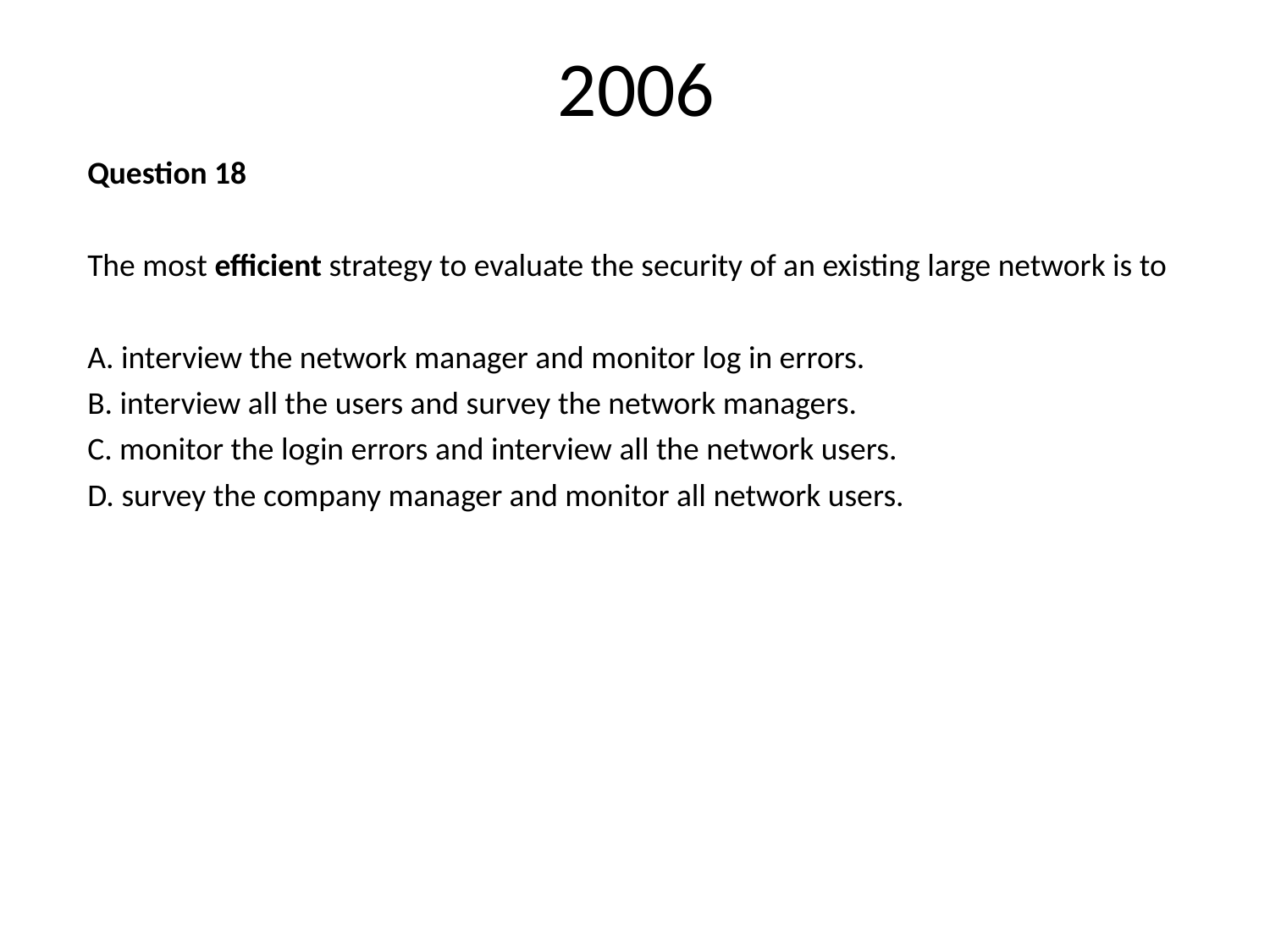

# 2006
Question 18

The most efficient strategy to evaluate the security of an existing large network is to

A. interview the network manager and monitor log in errors.
B. interview all the users and survey the network managers.
C. monitor the login errors and interview all the network users.
D. survey the company manager and monitor all network users.